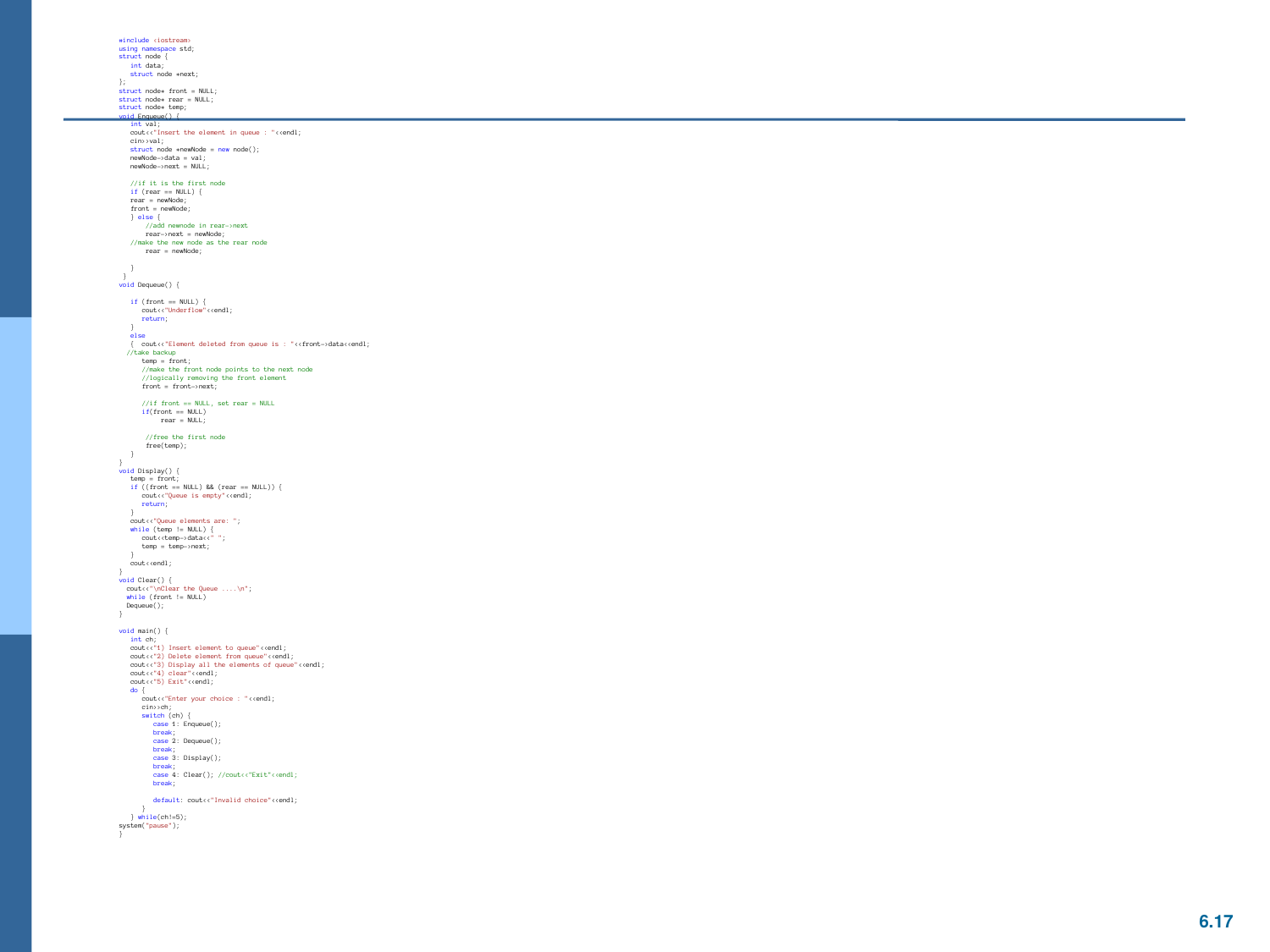

#include <iostream>
using namespace std;
struct node {
   int data;
   struct node *next;
};
struct node* front = NULL;
struct node* rear = NULL;
struct node* temp;
void Enqueue() {
   int val;
   cout<<"Insert the element in queue : "<<endl;
   cin>>val;
   struct node *newNode = new node();
   newNode->data = val;
   newNode->next = NULL;

   //if it is the first node
   if (rear == NULL) {
   rear = newNode;
   front = newNode;
   } else {
       //add newnode in rear->next
       rear->next = newNode;
   //make the new node as the rear node
       rear = newNode;

   }
 }
void Dequeue() {

   if (front == NULL) {
      cout<<"Underflow"<<endl;
      return;
   }
   else
   {  cout<<"Element deleted from queue is : "<<front->data<<endl;
  //take backup
      temp = front;
      //make the front node points to the next node
      //logically removing the front element
      front = front->next;

      //if front == NULL, set rear = NULL
      if(front == NULL)
           rear = NULL;

       //free the first node
       free(temp);
   }
}
void Display() {
   temp = front;
   if ((front == NULL) && (rear == NULL)) {
      cout<<"Queue is empty"<<endl;
      return;
   }
   cout<<"Queue elements are: ";
   while (temp != NULL) {
      cout<<temp->data<<" ";
      temp = temp->next;
   }
   cout<<endl;
}
void Clear() {
  cout<<"\nClear the Queue ....\n";
  while (front != NULL)
  Dequeue();
}

void main() {
   int ch;
   cout<<"1) Insert element to queue"<<endl;
   cout<<"2) Delete element from queue"<<endl;
   cout<<"3) Display all the elements of queue"<<endl;
   cout<<"4) clear"<<endl;
   cout<<"5) Exit"<<endl;
   do {
      cout<<"Enter your choice : "<<endl;
      cin>>ch;
      switch (ch) {
         case 1: Enqueue();
         break;
         case 2: Dequeue();
         break;
         case 3: Display();
         break;
         case 4: Clear(); //cout<<"Exit"<<endl;
         break;

         default: cout<<"Invalid choice"<<endl;
      }
   } while(ch!=5);
system("pause");
}